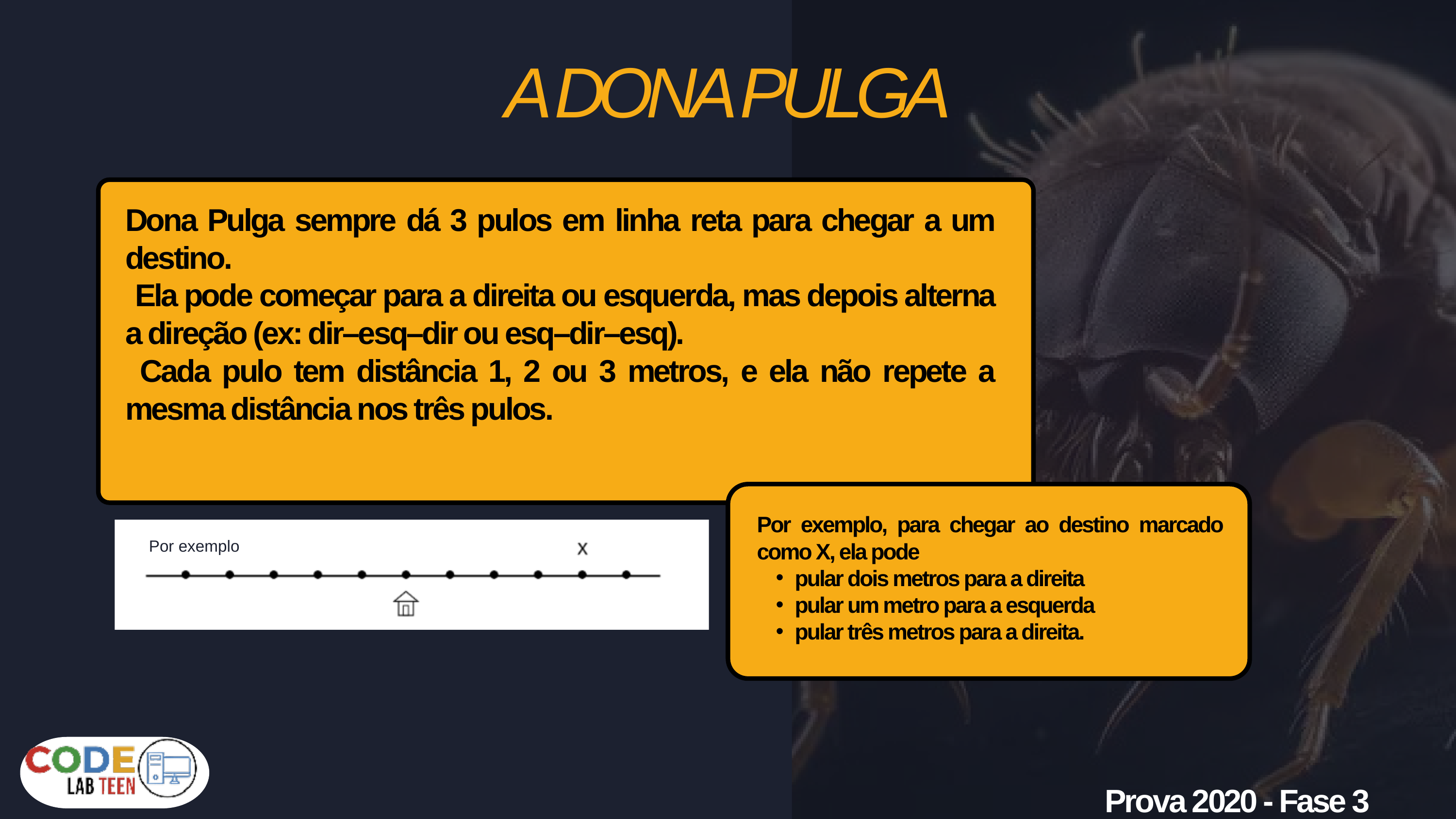

A DONA PULGA

Dona Pulga sempre dá 3 pulos em linha reta para chegar a um destino.
 Ela pode começar para a direita ou esquerda, mas depois alterna a direção (ex: dir–esq–dir ou esq–dir–esq).
 Cada pulo tem distância 1, 2 ou 3 metros, e ela não repete a mesma distância nos três pulos.

Por exemplo, para chegar ao destino marcado como X, ela pode
pular dois metros para a direita
pular um metro para a esquerda
pular três metros para a direita.

Por exemplo

Prova 2020 - Fase 3